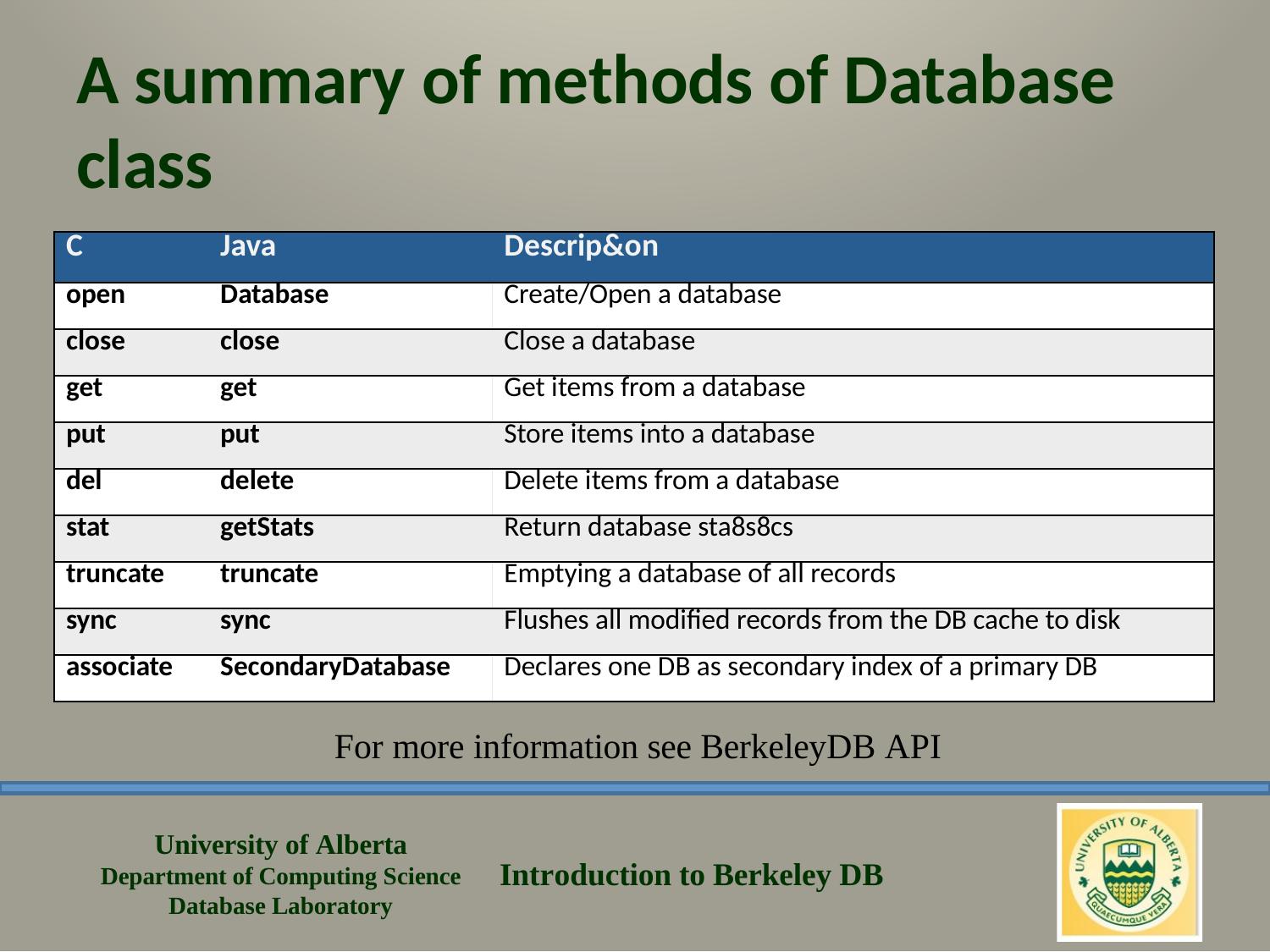

# A summary of methods of Database class
| C | Java | Descrip&on |
| --- | --- | --- |
| open | Database | Create/Open a database |
| close | close | Close a database |
| get | get | Get items from a database |
| put | put | Store items into a database |
| del | delete | Delete items from a database |
| stat | getStats | Return database sta8s8cs |
| truncate | truncate | Emptying a database of all records |
| sync | sync | Flushes all modiﬁed records from the DB cache to disk |
| associate | SecondaryDatabase | Declares one DB as secondary index of a primary DB |
For more information see BerkeleyDB API
University of Alberta Department of Computing Science Database Laboratory
Introduction to Berkeley DB